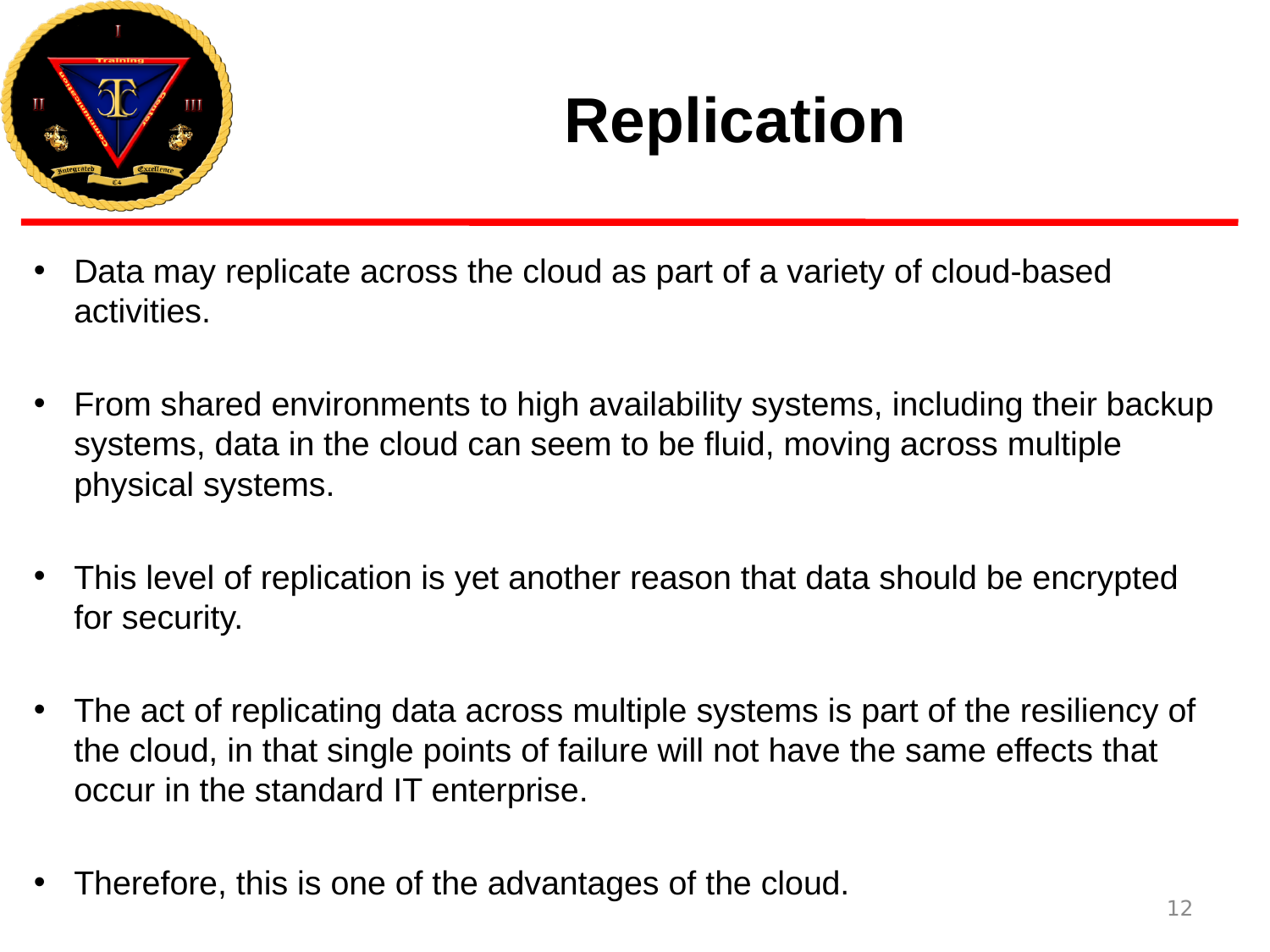

# Replication
Data may replicate across the cloud as part of a variety of cloud-based activities.

From shared environments to high availability systems, including their backup systems, data in the cloud can seem to be fluid, moving across multiple physical systems.

This level of replication is yet another reason that data should be encrypted for security.

The act of replicating data across multiple systems is part of the resiliency of the cloud, in that single points of failure will not have the same effects that occur in the standard IT enterprise.

Therefore, this is one of the advantages of the cloud.
12